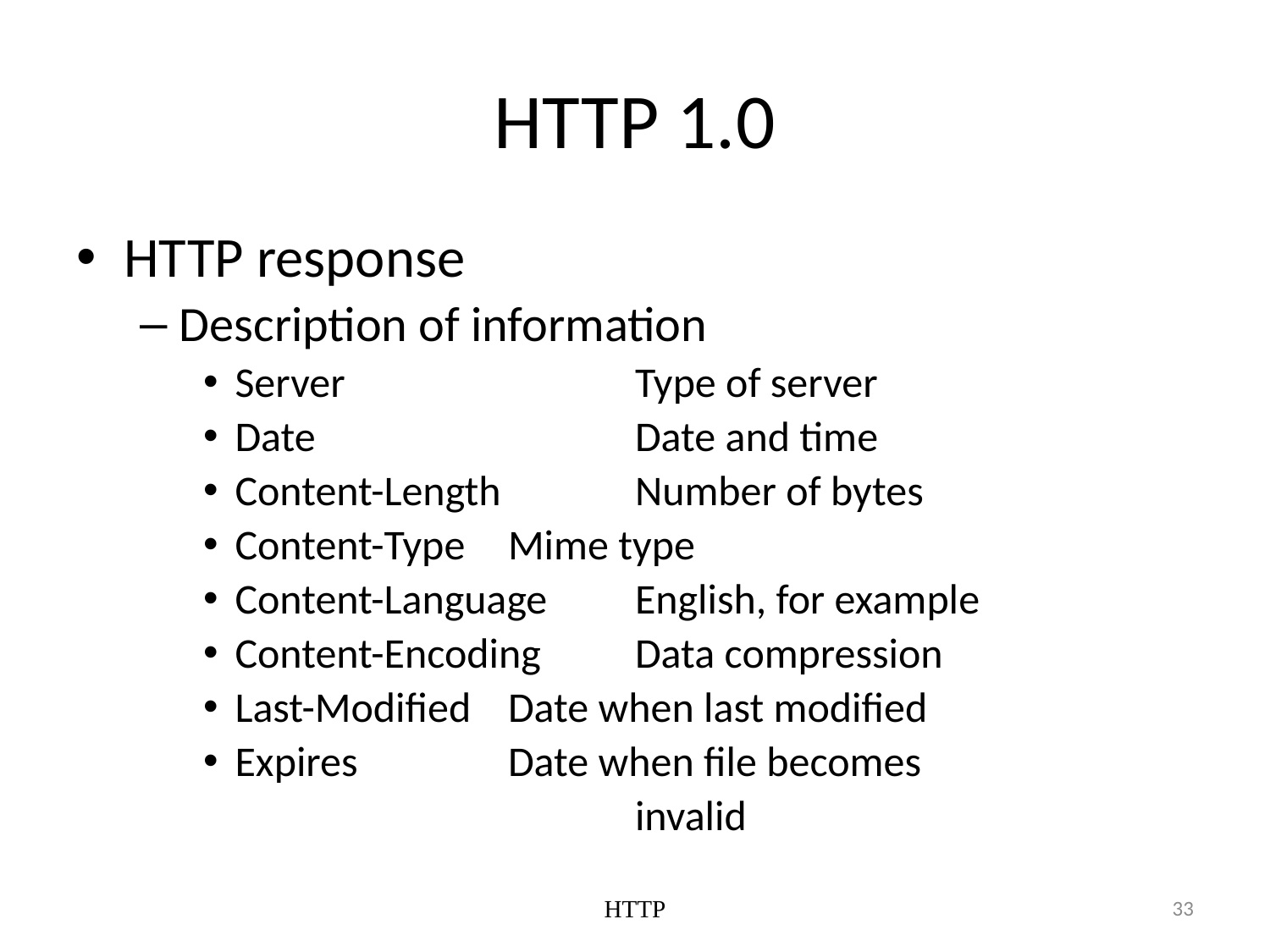

# HTTP 1.0
HTTP response
Description of information
Server     		  Type of server
Date        		  Date and time
Content-Length	  Number of bytes
Content-Type	  Mime type
Content-Language	  English, for example
Content-Encoding	  Data compression
Last-Modified	  Date when last modified
Expires		  Date when file becomes
				  invalid
HTTP
33